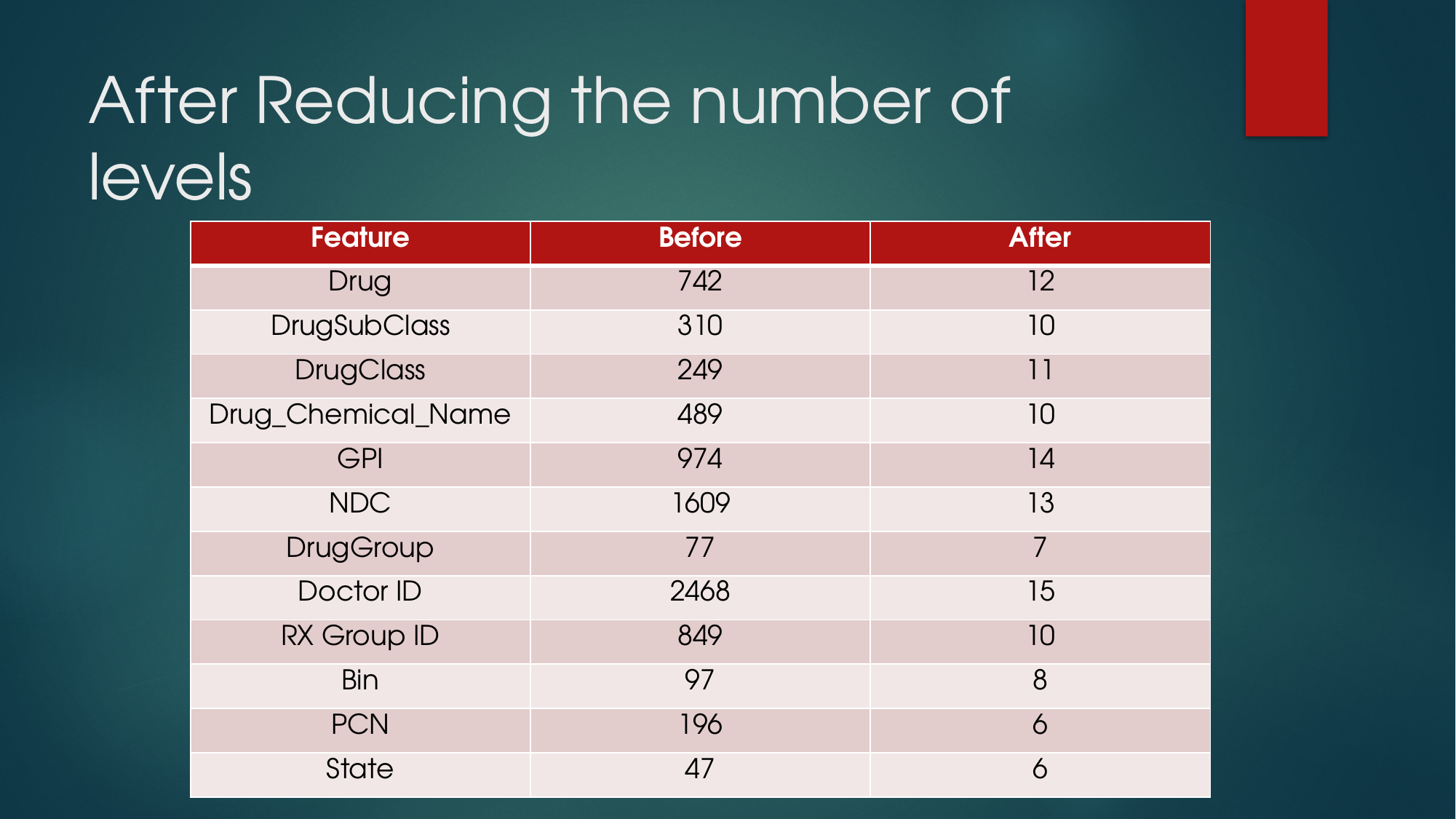

# After Reducing the number of levels
| Feature | Before | After |
| --- | --- | --- |
| Drug | 742 | 12 |
| DrugSubClass | 310 | 10 |
| DrugClass | 249 | 11 |
| Drug\_Chemical\_Name | 489 | 10 |
| GPI | 974 | 14 |
| NDC | 1609 | 13 |
| DrugGroup | 77 | 7 |
| Doctor ID | 2468 | 15 |
| RX Group ID | 849 | 10 |
| Bin | 97 | 8 |
| PCN | 196 | 6 |
| State | 47 | 6 |